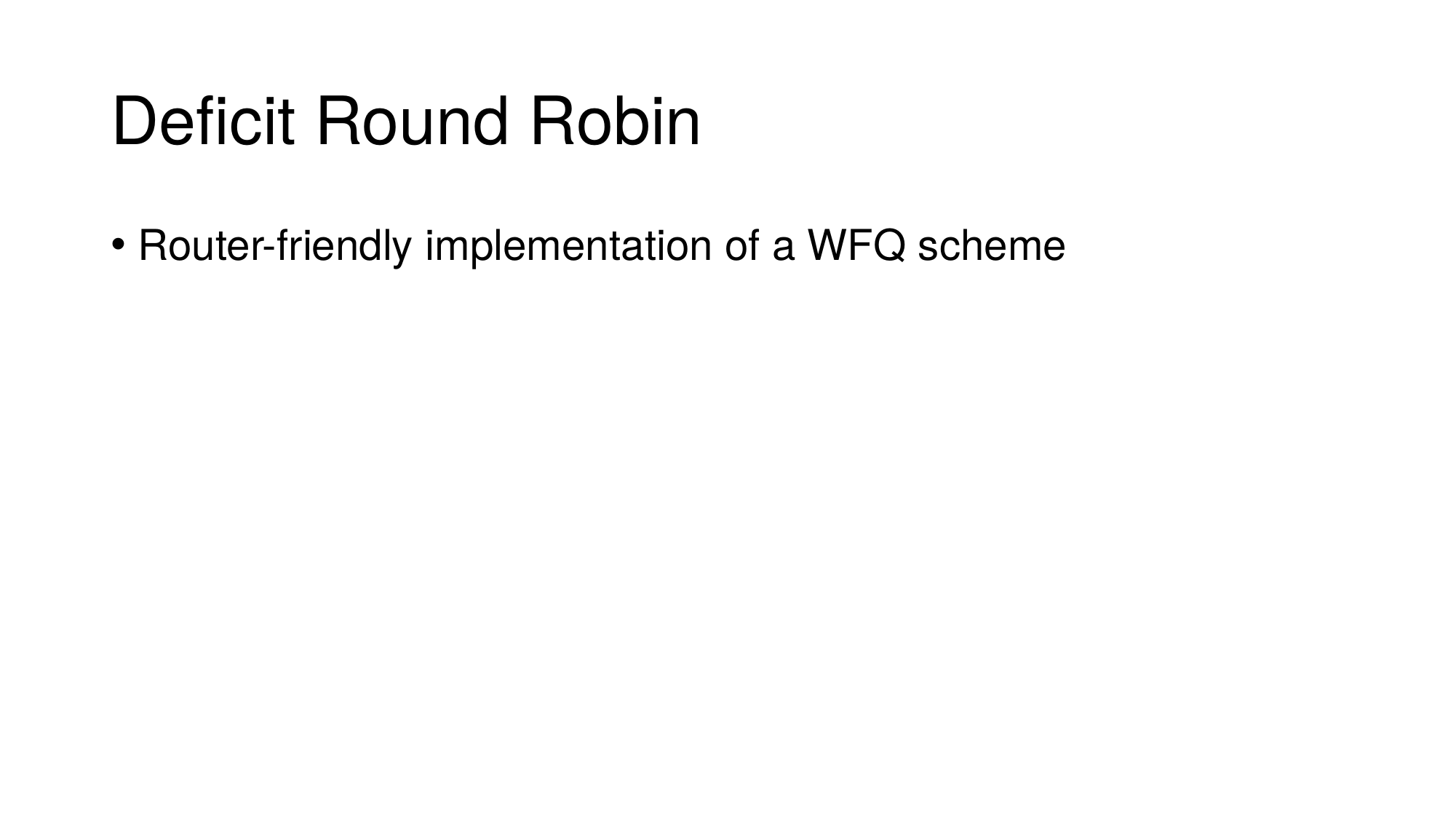

# Deficit Round Robin
Router-friendly implementation of a WFQ scheme